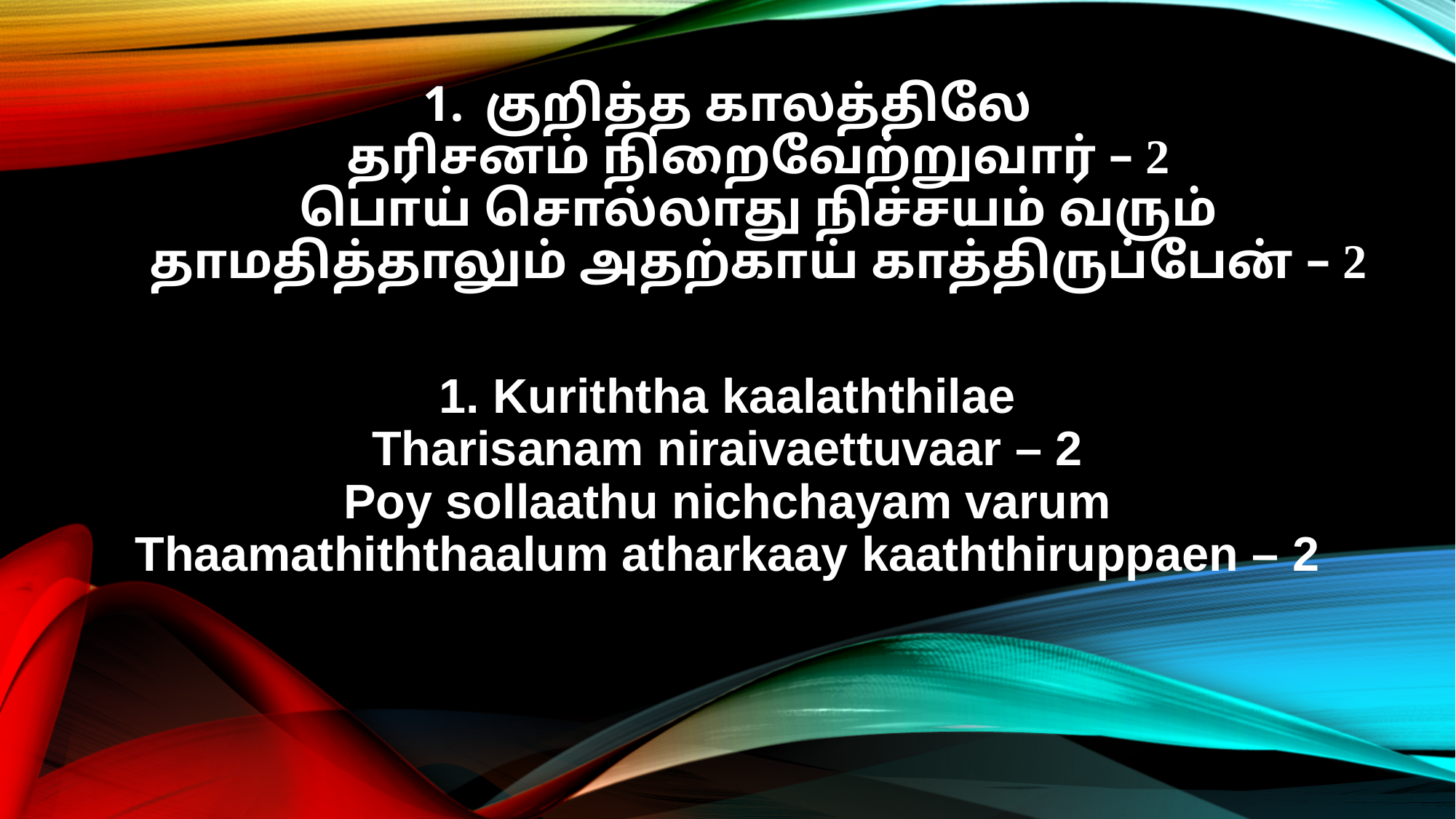

குறித்த காலத்திலே
தரிசனம் நிறைவேற்றுவார் – 2
பொய் சொல்லாது நிச்சயம் வரும்
தாமதித்தாலும் அதற்காய் காத்திருப்பேன் – 2

1. Kuriththa kaalaththilae
Tharisanam niraivaettuvaar – 2
Poy sollaathu nichchayam varum
Thaamathiththaalum atharkaay kaaththiruppaen – 2